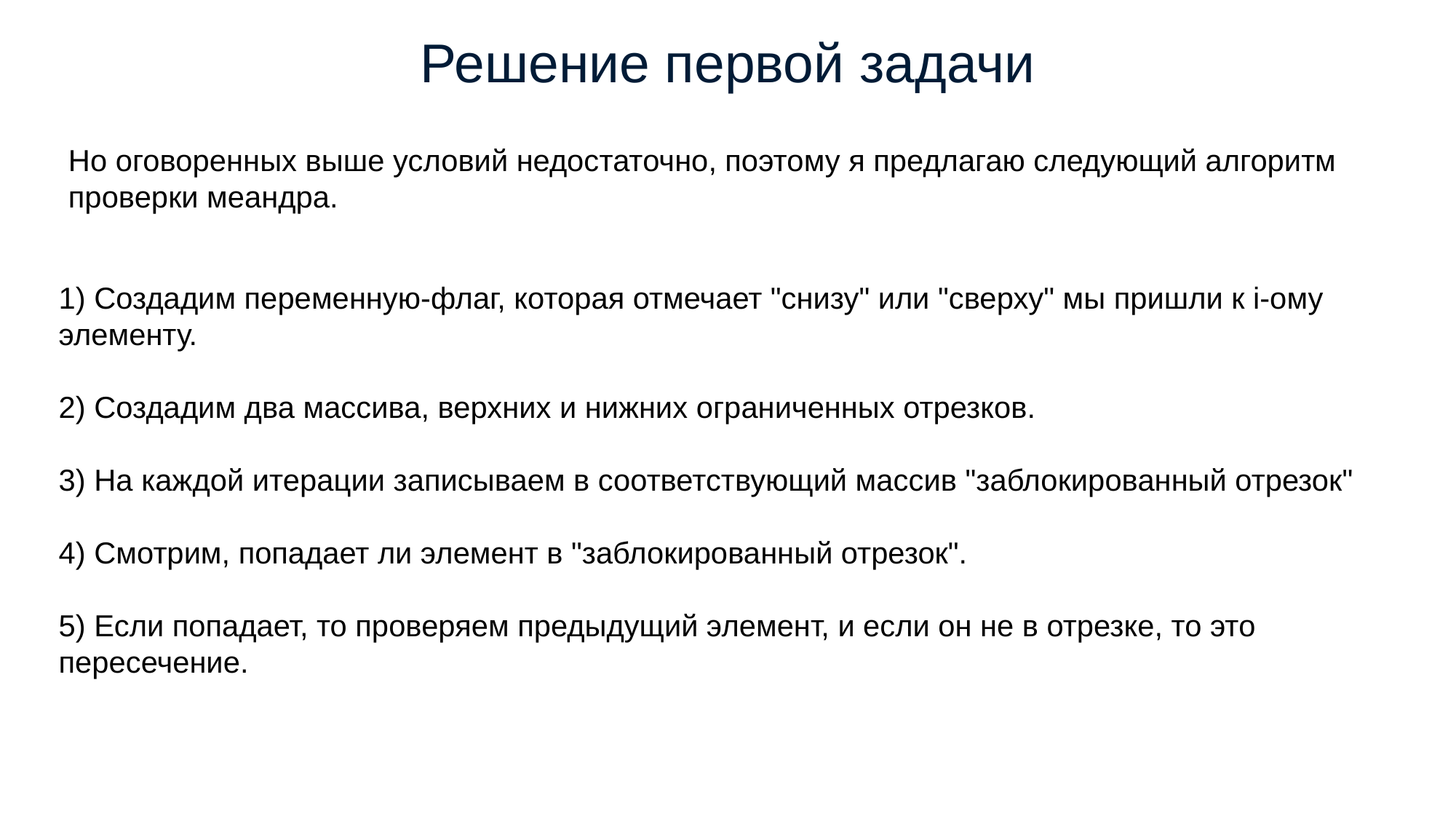

# Решение первой задачи
Но оговоренных выше условий недостаточно, поэтому я предлагаю следующий алгоритм проверки меандра.
1) Создадим переменную-флаг, которая отмечает "снизу" или "сверху" мы пришли к i-ому элементу.

2) Создадим два массива, верхних и нижних ограниченных отрезков.

3) На каждой итерации записываем в соответствующий массив "заблокированный отрезок"

4) Смотрим, попадает ли элемент в "заблокированный отрезок".

5) Если попадает, то проверяем предыдущий элемент, и если он не в отрезке, то это пересечение.